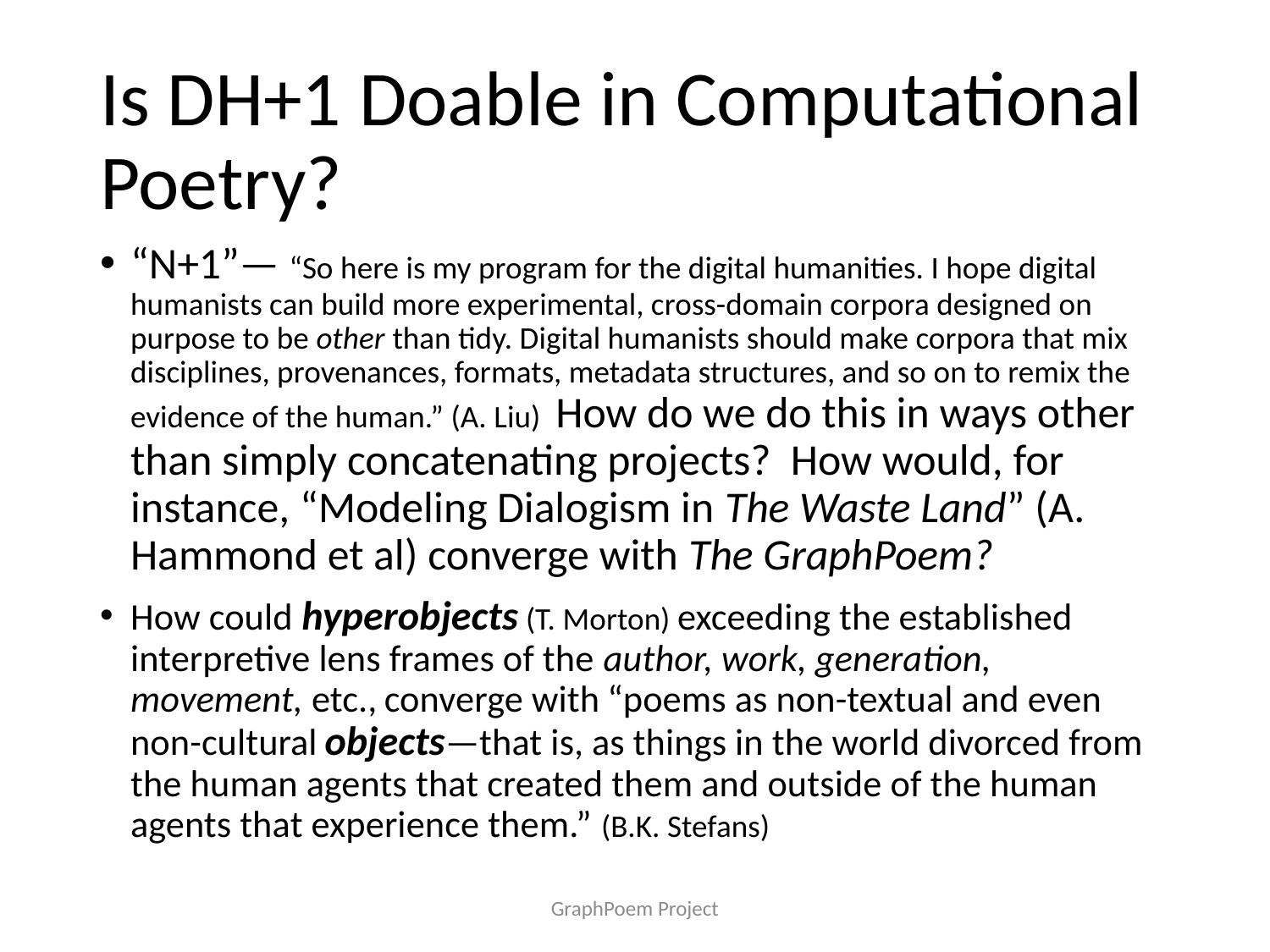

# Is DH+1 Doable in Computational Poetry?
“N+1”— “So here is my program for the digital humanities. I hope digital humanists can build more experimental, cross-domain corpora designed on purpose to be other than tidy. Digital humanists should make corpora that mix disciplines, provenances, formats, metadata structures, and so on to remix the evidence of the human.” (A. Liu)  How do we do this in ways other than simply concatenating projects?  How would, for instance, “Modeling Dialogism in The Waste Land” (A. Hammond et al) converge with The GraphPoem?
How could hyperobjects (T. Morton) exceeding the established interpretive lens frames of the author, work, generation, movement, etc., converge with “poems as non-textual and even non-cultural objects—that is, as things in the world divorced from the human agents that created them and outside of the human agents that experience them.” (B.K. Stefans)

GraphPoem Project